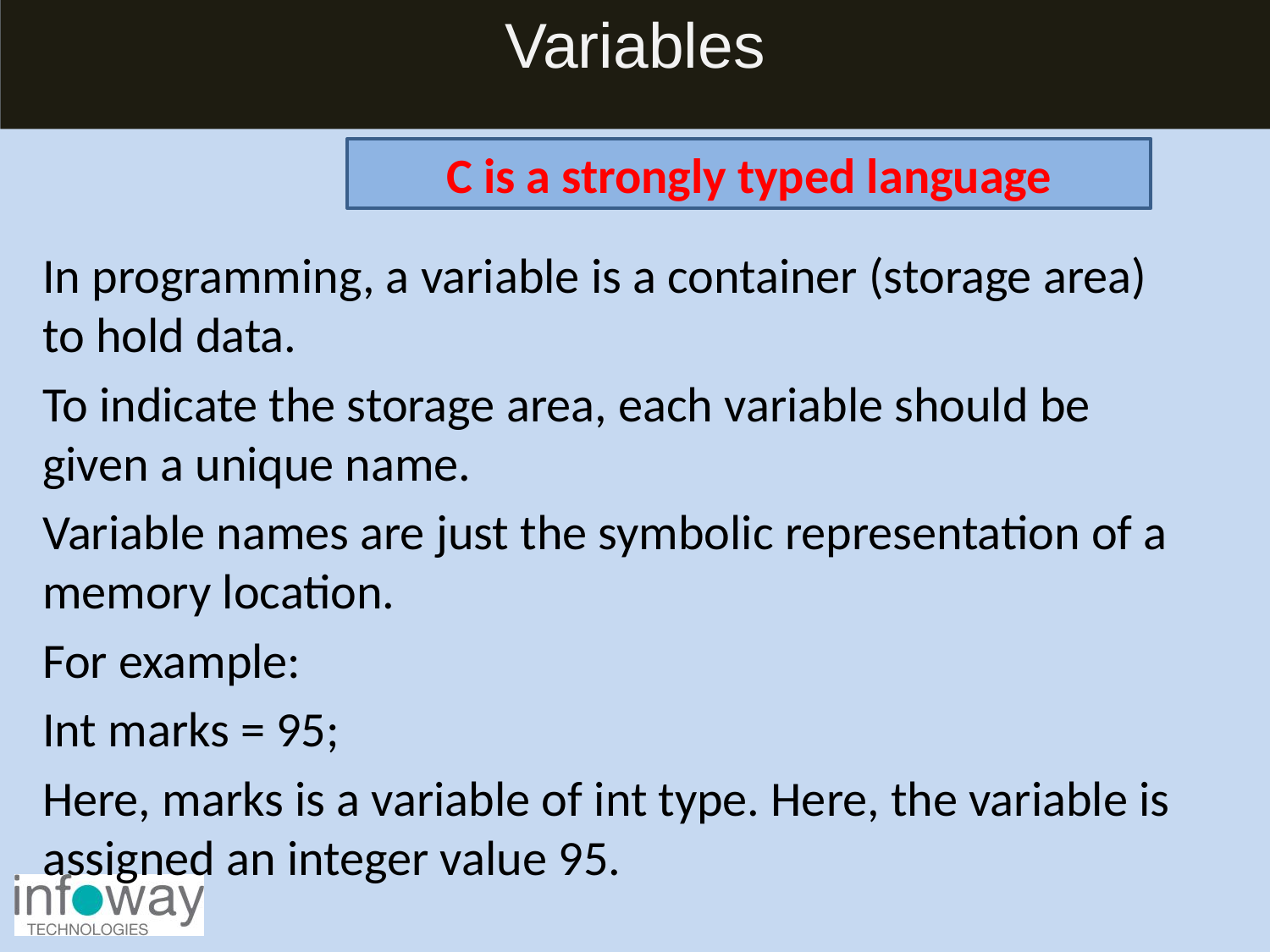

# Variables
C is a strongly typed language
In programming, a variable is a container (storage area) to hold data.
To indicate the storage area, each variable should be given a unique name.
Variable names are just the symbolic representation of a memory location.
For example:
Int marks = 95;
Here, marks is a variable of int type. Here, the variable is assigned an integer value 95.